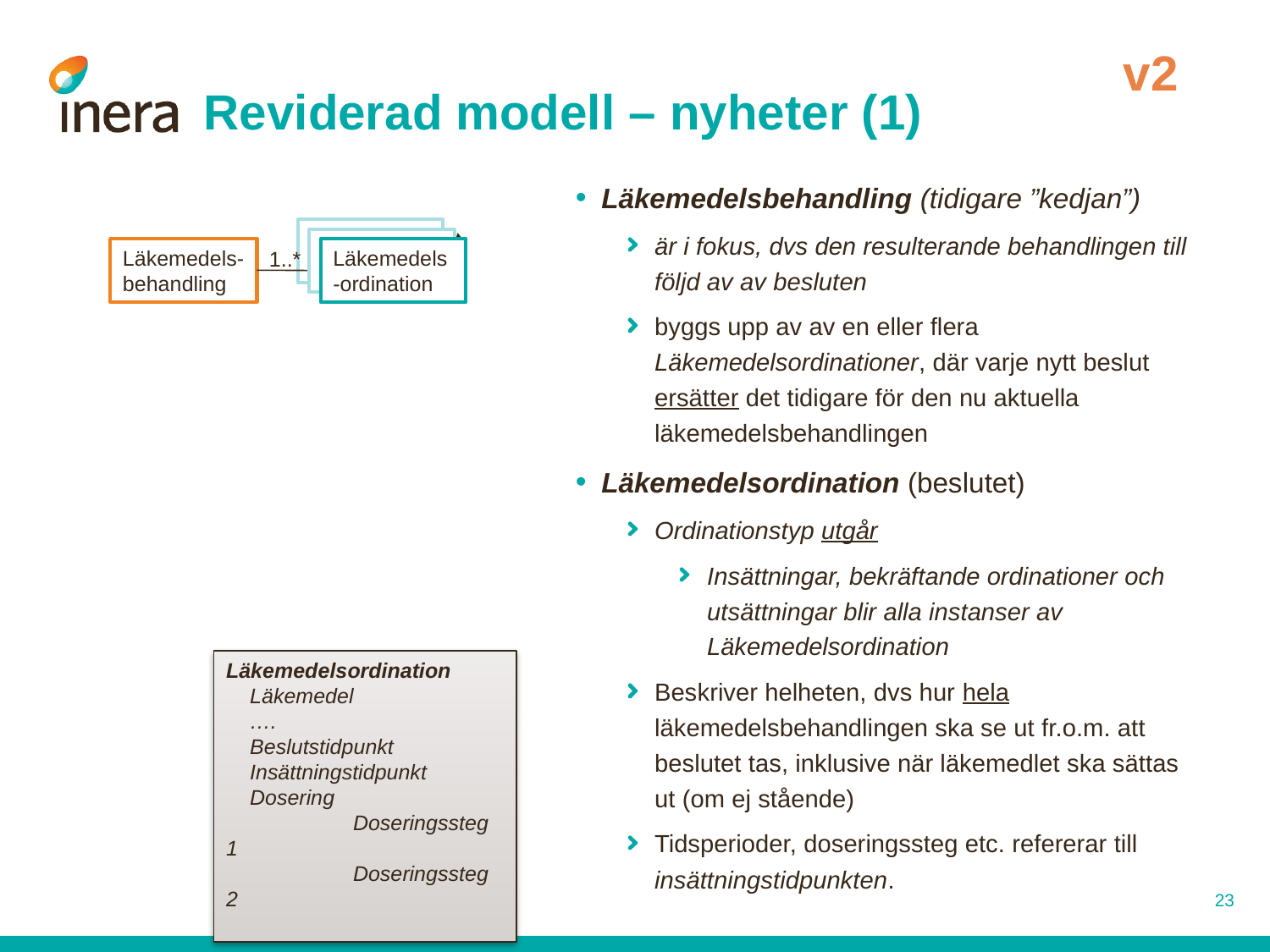

v2
# Reviderad modell – nyheter (1)
Läkemedelsbehandling (tidigare ”kedjan”)
är i fokus, dvs den resulterande behandlingen till följd av av besluten
byggs upp av av en eller flera Läkemedelsordinationer, där varje nytt beslut ersätter det tidigare för den nu aktuella läkemedelsbehandlingen
Läkemedelsordination (beslutet)
Ordinationstyp utgår
Insättningar, bekräftande ordinationer och utsättningar blir alla instanser av Läkemedelsordination
Beskriver helheten, dvs hur hela läkemedelsbehandlingen ska se ut fr.o.m. att beslutet tas, inklusive när läkemedlet ska sättas ut (om ej stående)
Tidsperioder, doseringssteg etc. refererar till insättningstidpunkten.
Läkemedels-ordination
Läkemedels-ordination
Läkemedels-
behandling
Läkemedels-ordination
1..*
Läkemedelsordination
    Läkemedel
    ….
    Beslutstidpunkt
    Insättningstidpunkt
    Dosering
	Doseringssteg 1
	Doseringssteg 2

23